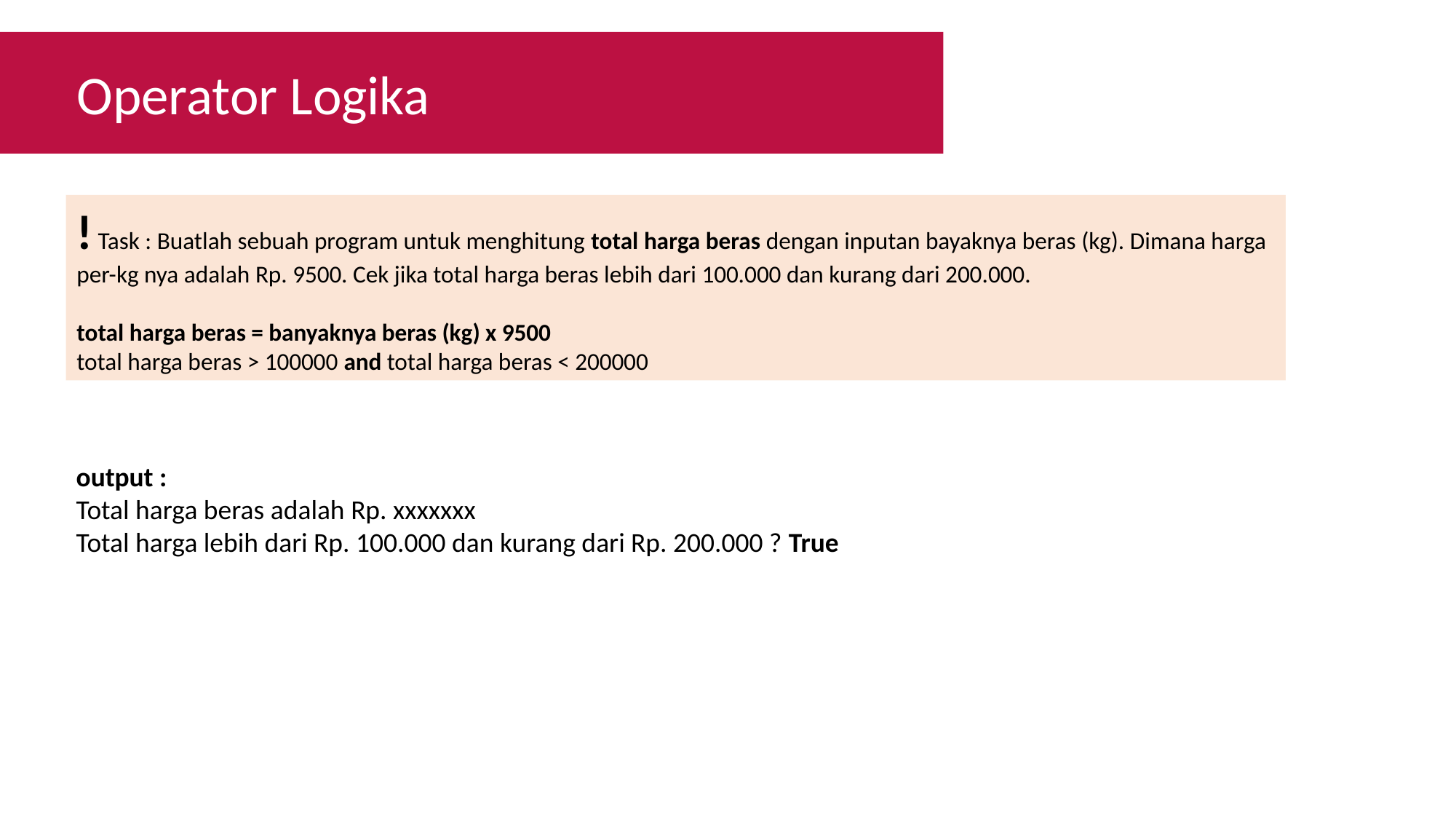

Operator Logika
! Task : Buatlah sebuah program untuk menghitung total harga beras dengan inputan bayaknya beras (kg). Dimana harga per-kg nya adalah Rp. 9500. Cek jika total harga beras lebih dari 100.000 dan kurang dari 200.000.

total harga beras = banyaknya beras (kg) x 9500
total harga beras > 100000 and total harga beras < 200000
output :
Total harga beras adalah Rp. xxxxxxx
Total harga lebih dari Rp. 100.000 dan kurang dari Rp. 200.000 ? True